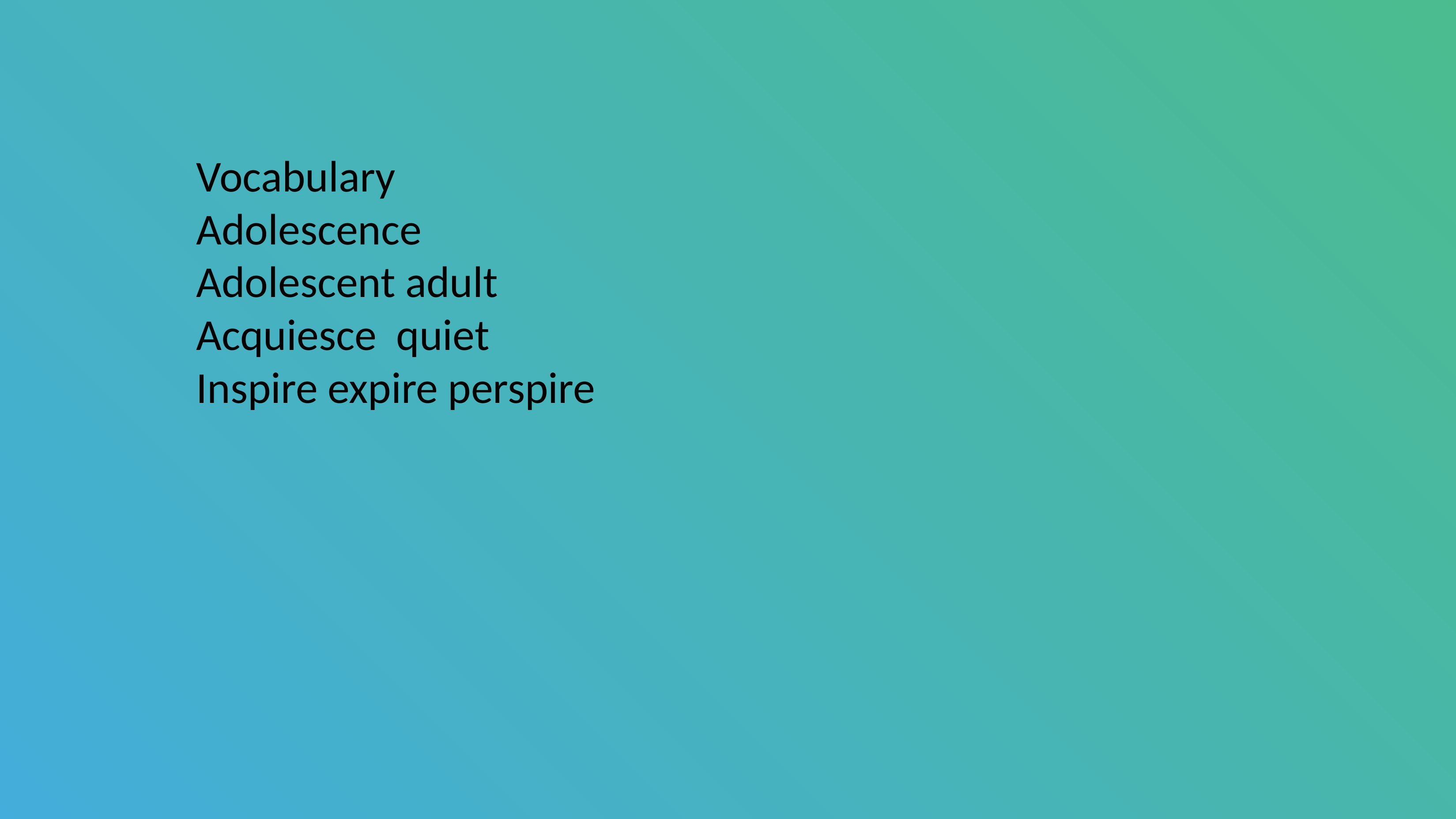

Vocabulary
Adolescence
Adolescent adult
Acquiesce  quiet
Inspire expire perspire